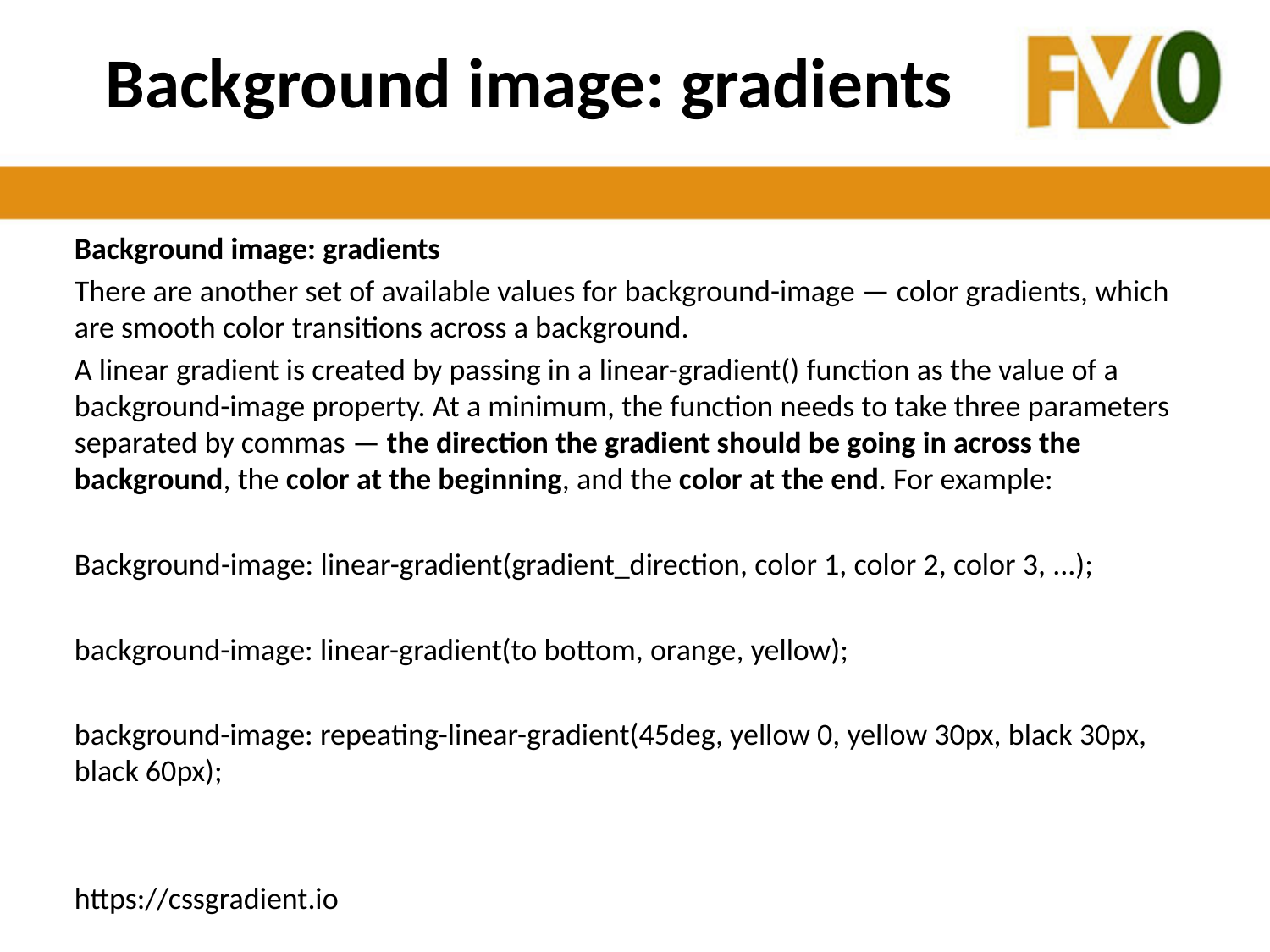

# Background image: gradients
Background image: gradients
There are another set of available values for background-image — color gradients, which are smooth color transitions across a background.
A linear gradient is created by passing in a linear-gradient() function as the value of a background-image property. At a minimum, the function needs to take three parameters separated by commas — the direction the gradient should be going in across the background, the color at the beginning, and the color at the end. For example:

Background-image: linear-gradient(gradient_direction, color 1, color 2, color 3, ...);

background-image: linear-gradient(to bottom, orange, yellow);

background-image: repeating-linear-gradient(45deg, yellow 0, yellow 30px, black 30px, black 60px);

https://cssgradient.io